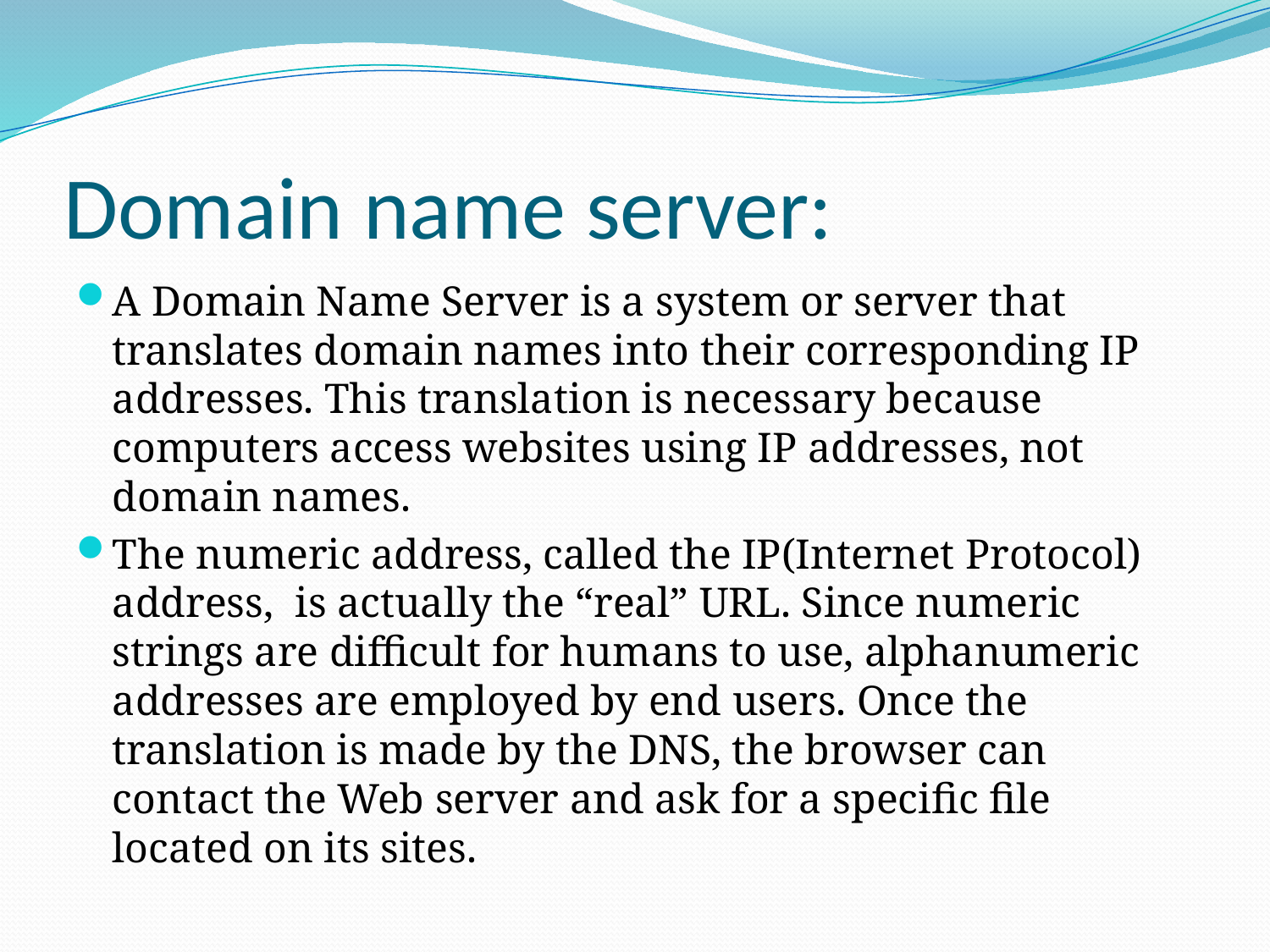

# Domain name server:
A Domain Name Server is a system or server that translates domain names into their corresponding IP addresses. This translation is necessary because computers access websites using IP addresses, not domain names.
The numeric address, called the IP(Internet Protocol) address,  is actually the “real” URL. Since numeric strings are difficult for humans to use, alphanumeric addresses are employed by end users. Once the translation is made by the DNS, the browser can contact the Web server and ask for a specific file located on its sites.